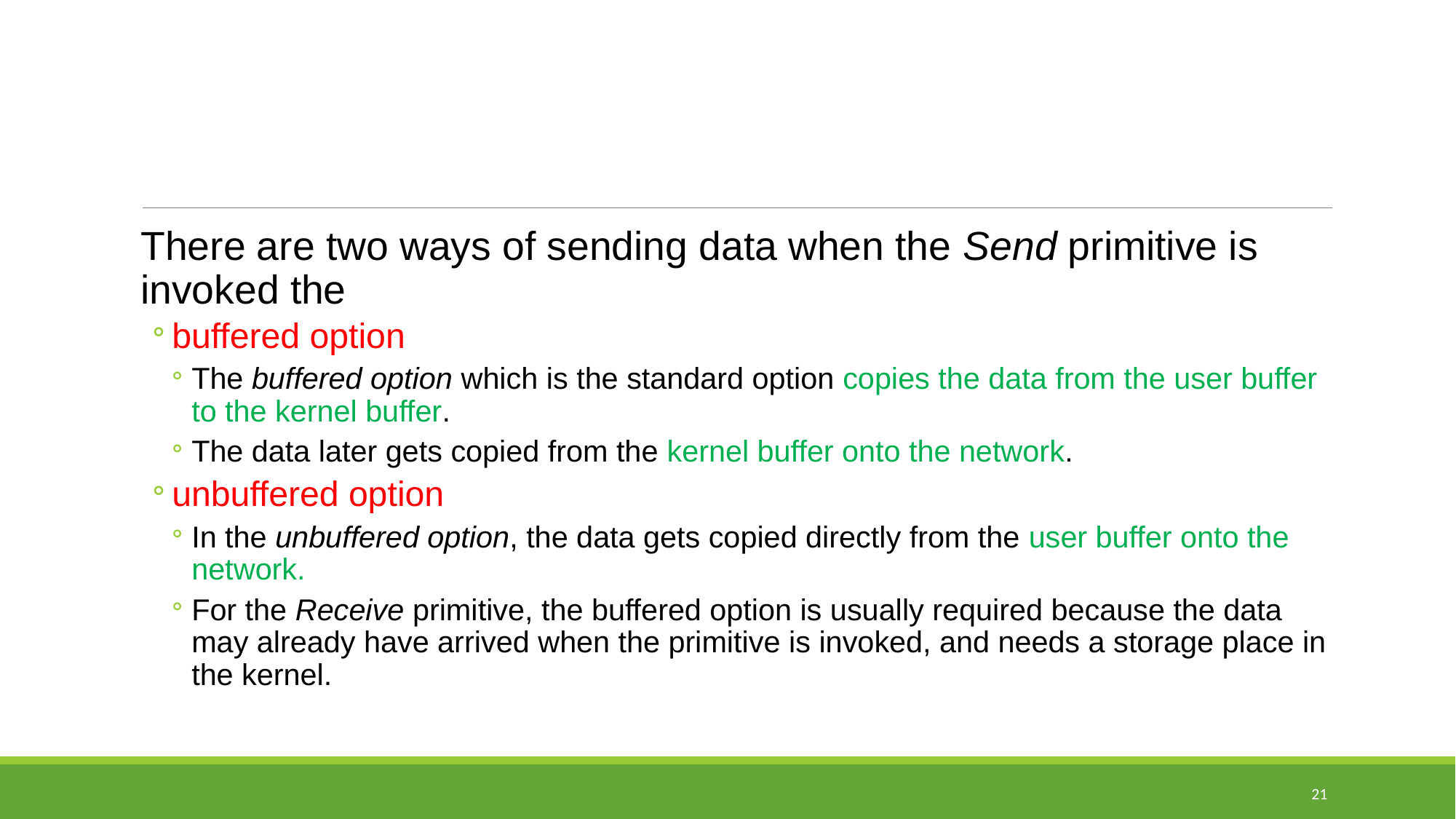

#
There are two ways of sending data when the Send primitive is invoked the
buffered option
The buffered option which is the standard option copies the data from the user buffer to the kernel buffer.
The data later gets copied from the kernel buffer onto the network.
unbuffered option
In the unbuffered option, the data gets copied directly from the user buffer onto the network.
For the Receive primitive, the buffered option is usually required because the data may already have arrived when the primitive is invoked, and needs a storage place in the kernel.
21